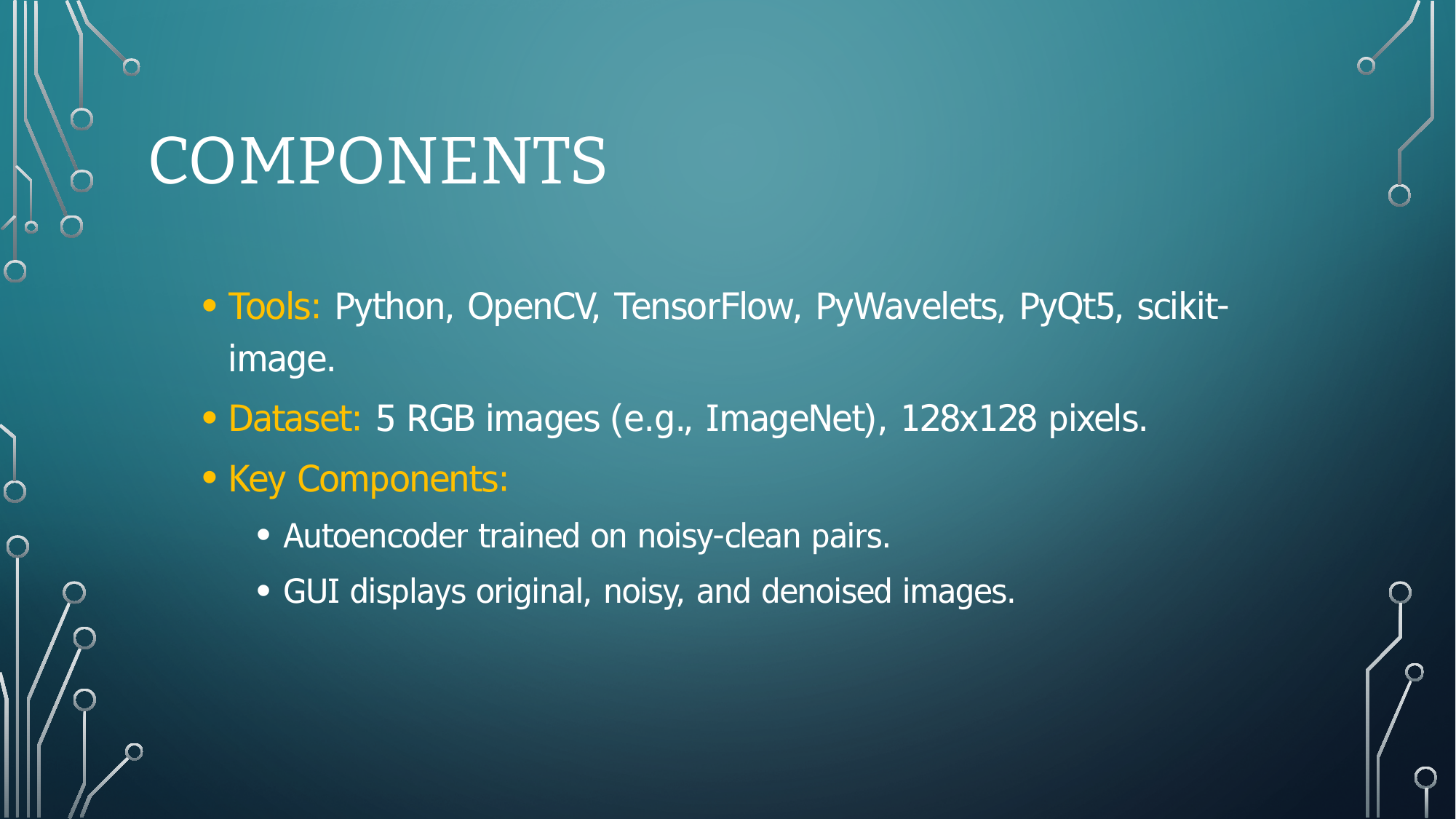

# components
Tools: Python, OpenCV, TensorFlow, PyWavelets, PyQt5, scikit-image.
Dataset: 5 RGB images (e.g., ImageNet), 128x128 pixels.
Key Components:
Autoencoder trained on noisy-clean pairs.
GUI displays original, noisy, and denoised images.